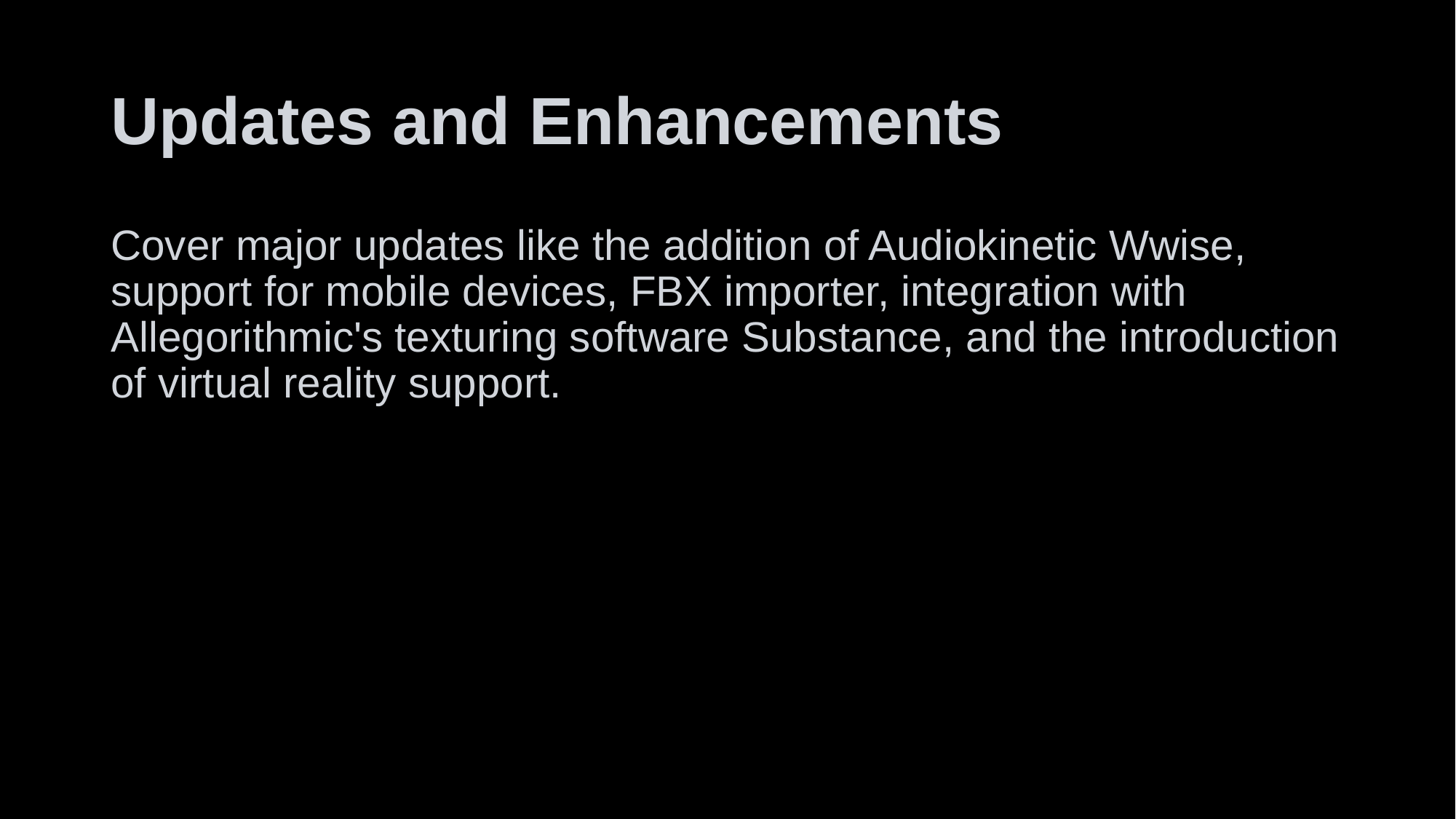

# Updates and Enhancements
Cover major updates like the addition of Audiokinetic Wwise, support for mobile devices, FBX importer, integration with Allegorithmic's texturing software Substance, and the introduction of virtual reality support.